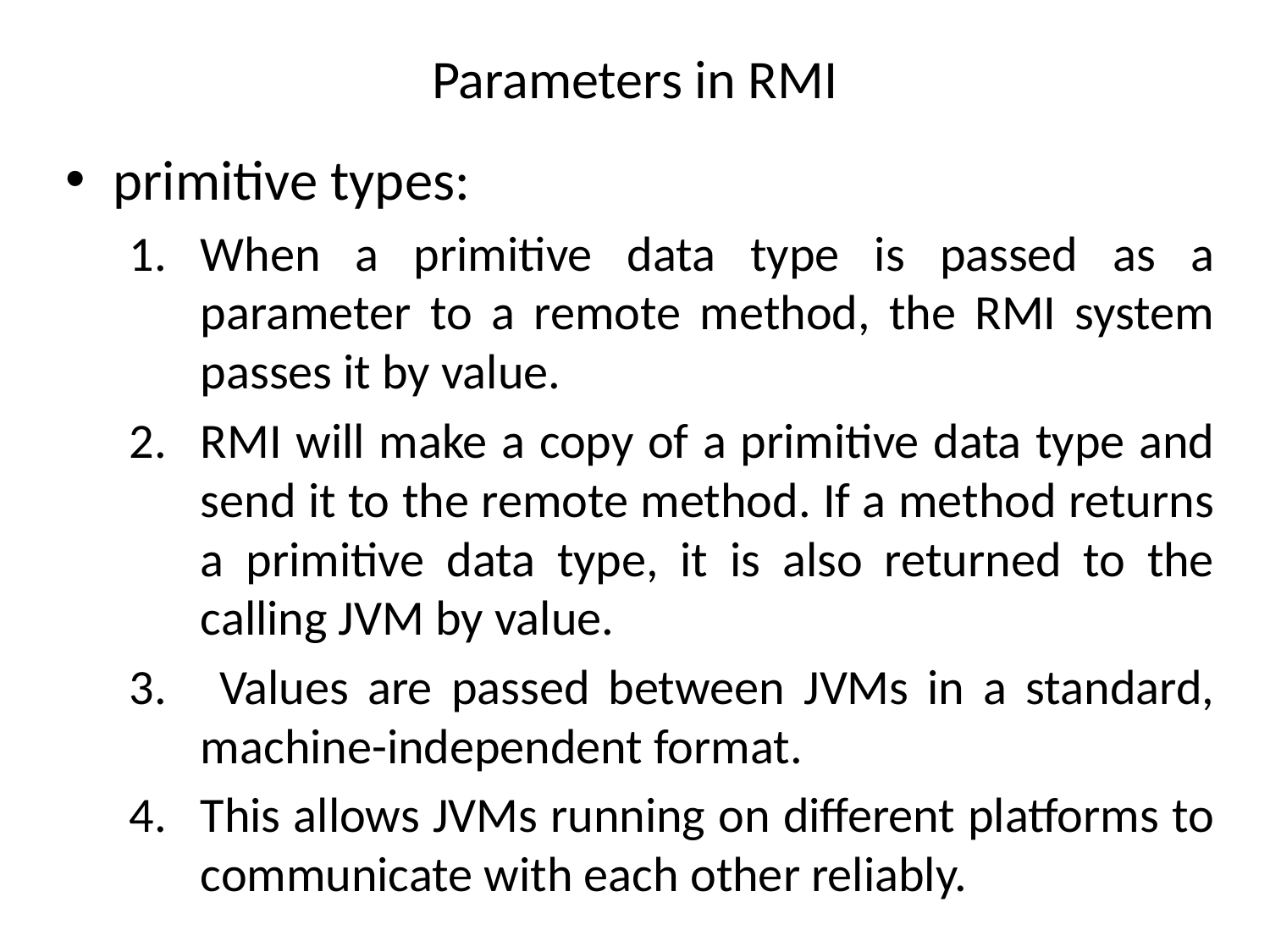

# Parameters in RMI
primitive types:
When a primitive data type is passed as a parameter to a remote method, the RMI system passes it by value.
RMI will make a copy of a primitive data type and send it to the remote method. If a method returns a primitive data type, it is also returned to the calling JVM by value.
 Values are passed between JVMs in a standard, machine-independent format.
This allows JVMs running on different platforms to communicate with each other reliably.